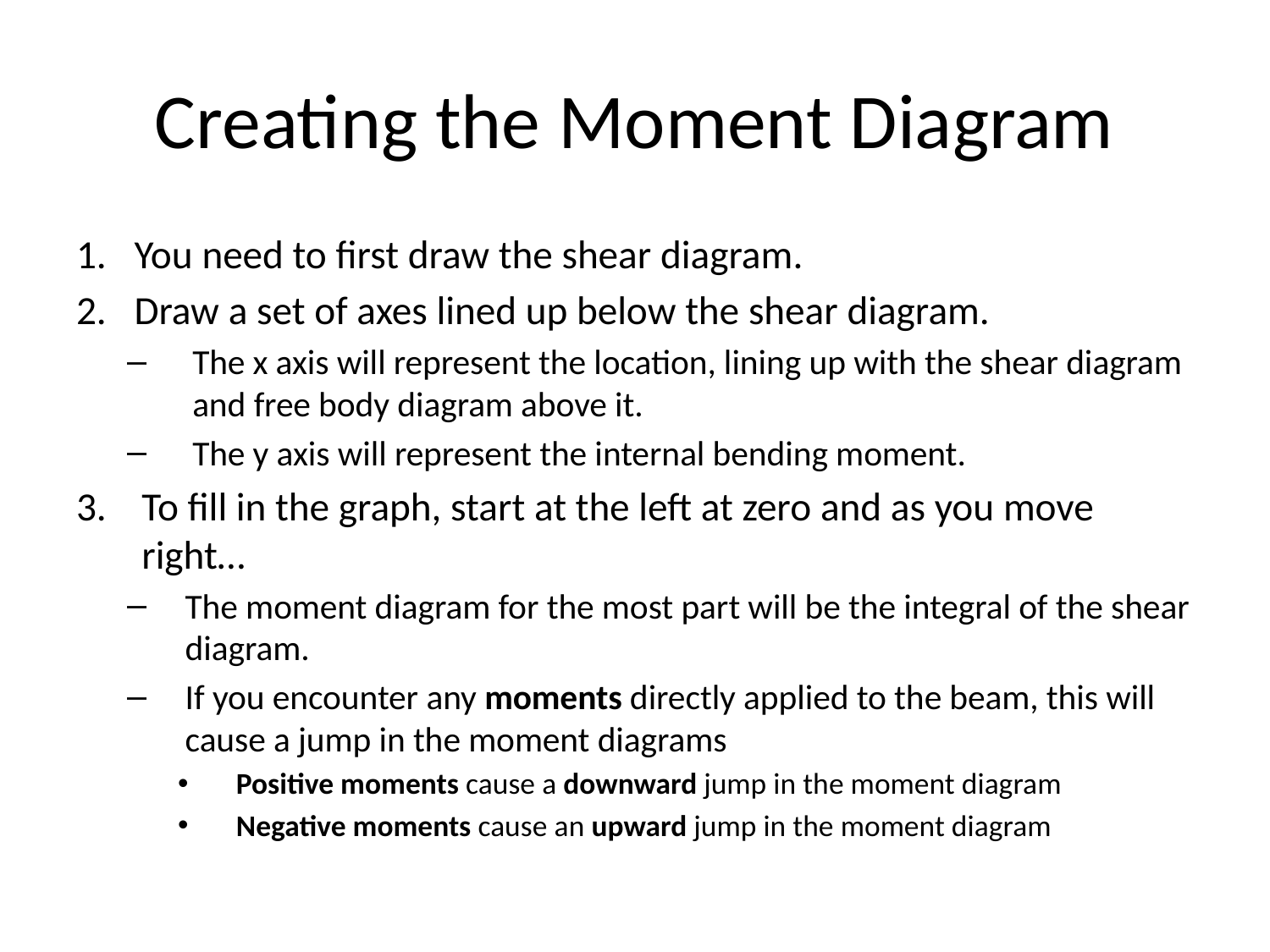

# Creating the Moment Diagram
You need to first draw the shear diagram.
Draw a set of axes lined up below the shear diagram.
The x axis will represent the location, lining up with the shear diagram and free body diagram above it.
The y axis will represent the internal bending moment.
To fill in the graph, start at the left at zero and as you move right…
The moment diagram for the most part will be the integral of the shear diagram.
If you encounter any moments directly applied to the beam, this will cause a jump in the moment diagrams
Positive moments cause a downward jump in the moment diagram
Negative moments cause an upward jump in the moment diagram